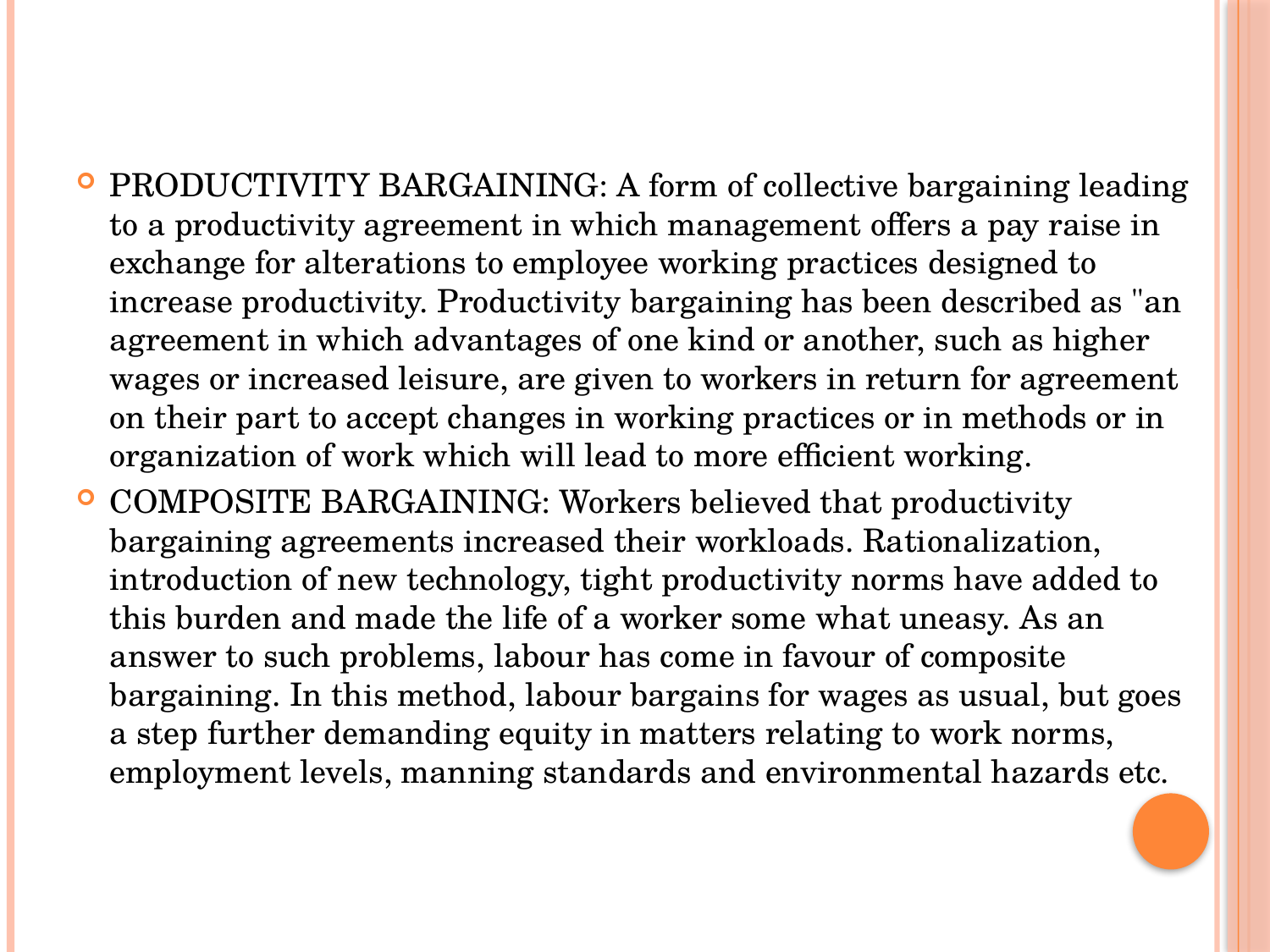

PRODUCTIVITY BARGAINING: A form of collective bargaining leading to a productivity agreement in which management offers a pay raise in exchange for alterations to employee working practices designed to increase productivity. Productivity bargaining has been described as "an agreement in which advantages of one kind or another, such as higher wages or increased leisure, are given to workers in return for agreement on their part to accept changes in working practices or in methods or in organization of work which will lead to more efficient working.
COMPOSITE BARGAINING: Workers believed that productivity bargaining agreements increased their workloads. Rationalization, introduction of new technology, tight productivity norms have added to this burden and made the life of a worker some what uneasy. As an answer to such problems, labour has come in favour of composite bargaining. In this method, labour bargains for wages as usual, but goes a step further demanding equity in matters relating to work norms, employment levels, manning standards and environmental hazards etc.